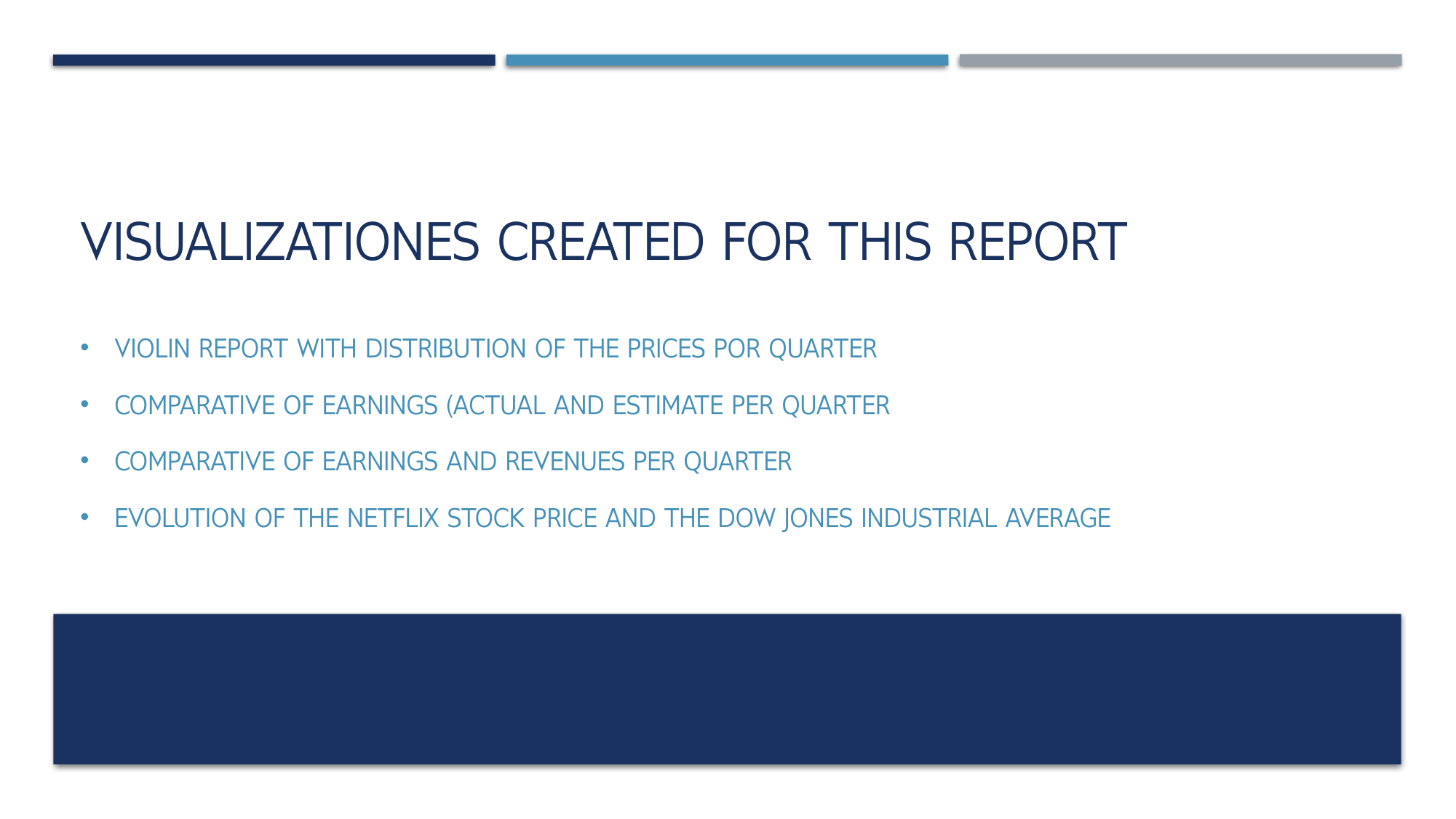

# Visualizationes created for this report
Violin report with distribution of the prices por quarter
Comparative of earnings (actual and estimate per quarter
Comparative of earnings and revenues per quarter
Evolution of the Netflix stock Price and the dow jones industrial average